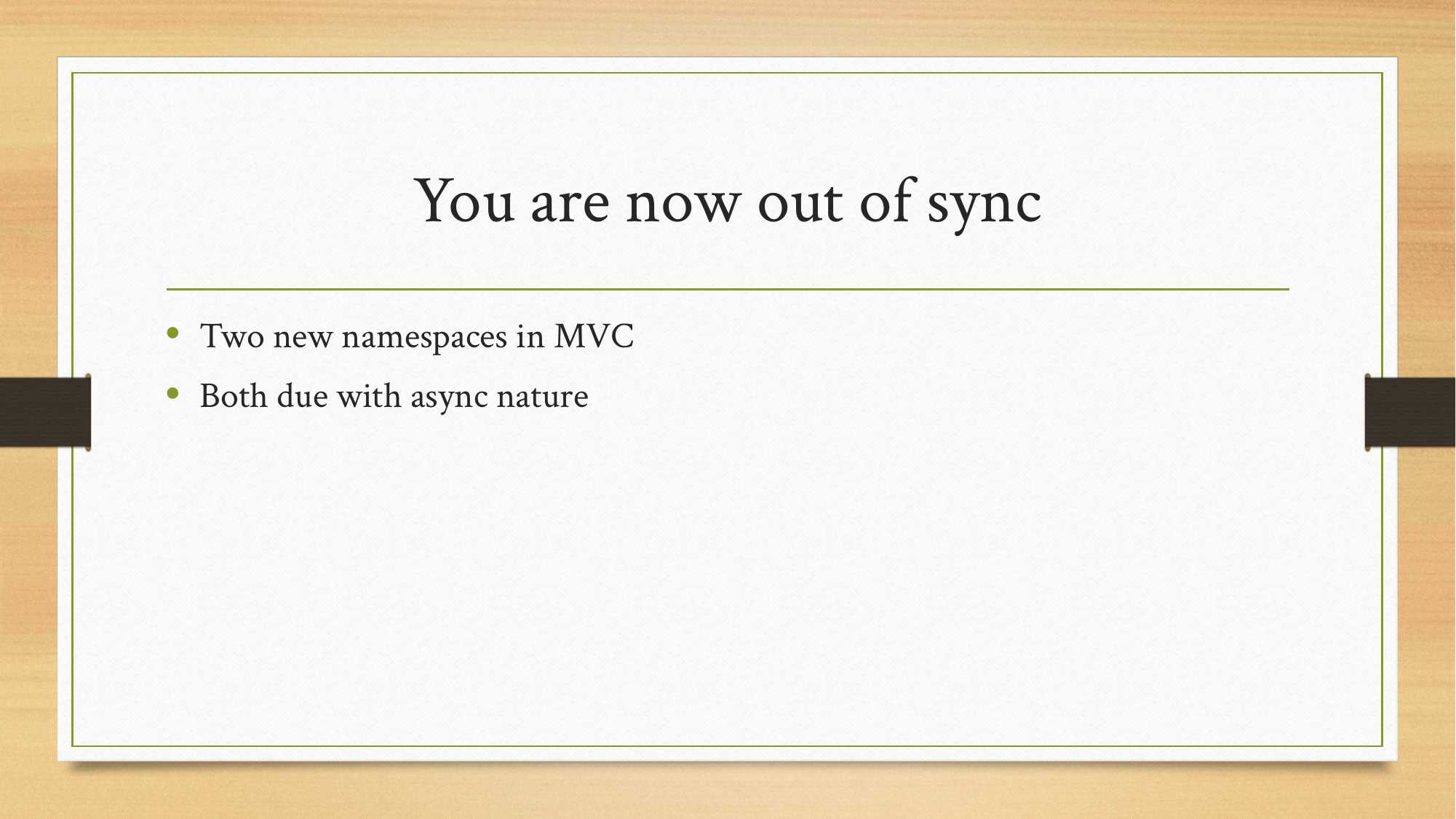

# You are now out of sync
Two new namespaces in MVC
Both due with async nature